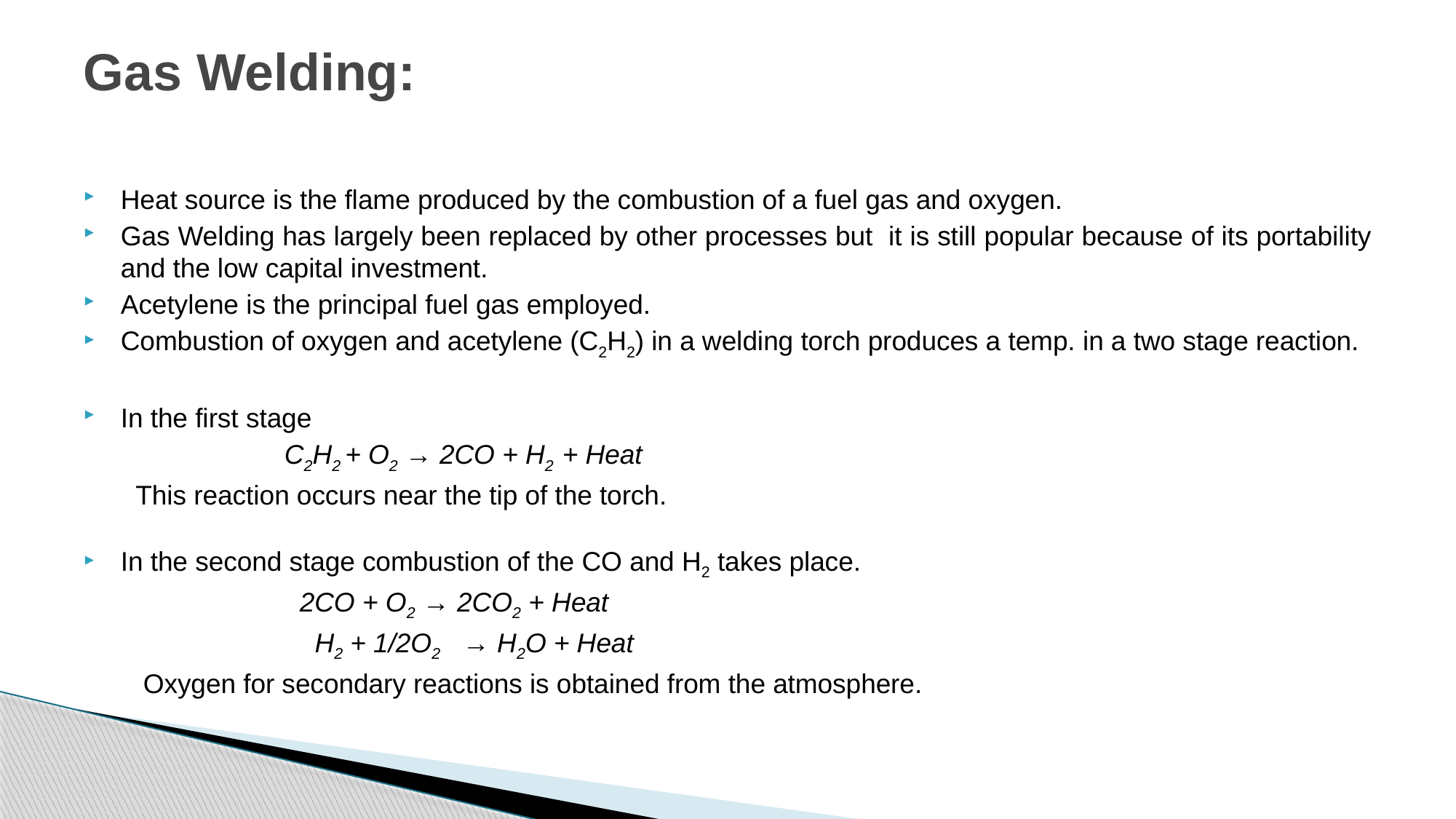

# Gas Welding:
Heat source is the flame produced by the combustion of a fuel gas and oxygen.
Gas Welding has largely been replaced by other processes but  it is still popular because of its portability and the low capital investment.
Acetylene is the principal fuel gas employed.
Combustion of oxygen and acetylene (C2H2) in a welding torch produces a temp. in a two stage reaction.

In the first stage
                                              C2H2 + O2 → 2CO + H2  + Heat
       This reaction occurs near the tip of the torch.

In the second stage combustion of the CO and H2 takes place.
                             2CO + O2 → 2CO2 + Heat
                               H2 + 1/2O2   → H2O + Heat
        Oxygen for secondary reactions is obtained from the atmosphere.